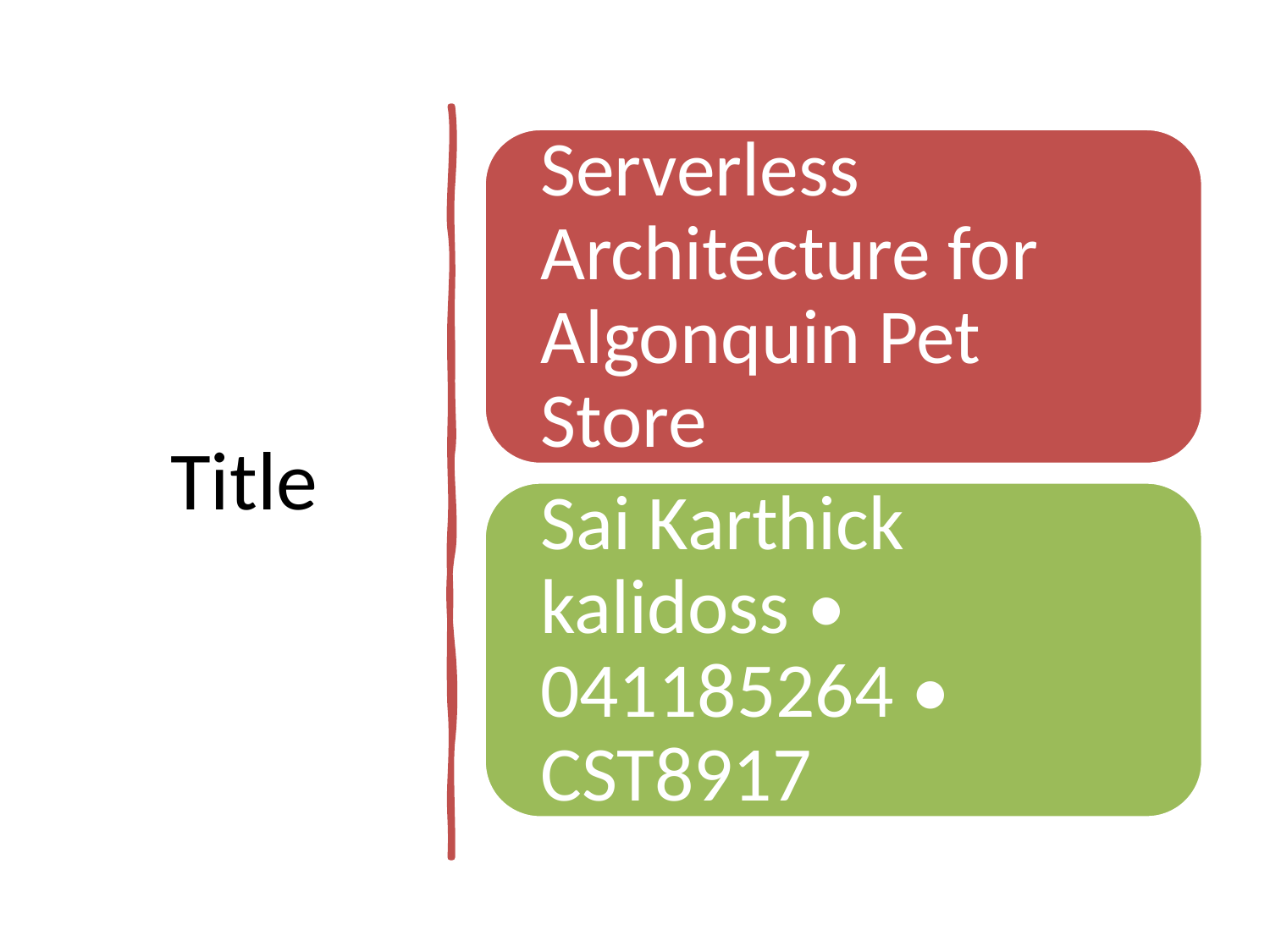

Serverless Architecture for Algonquin Pet Store
Sai Karthick kalidoss • 041185264 • CST8917
# Title